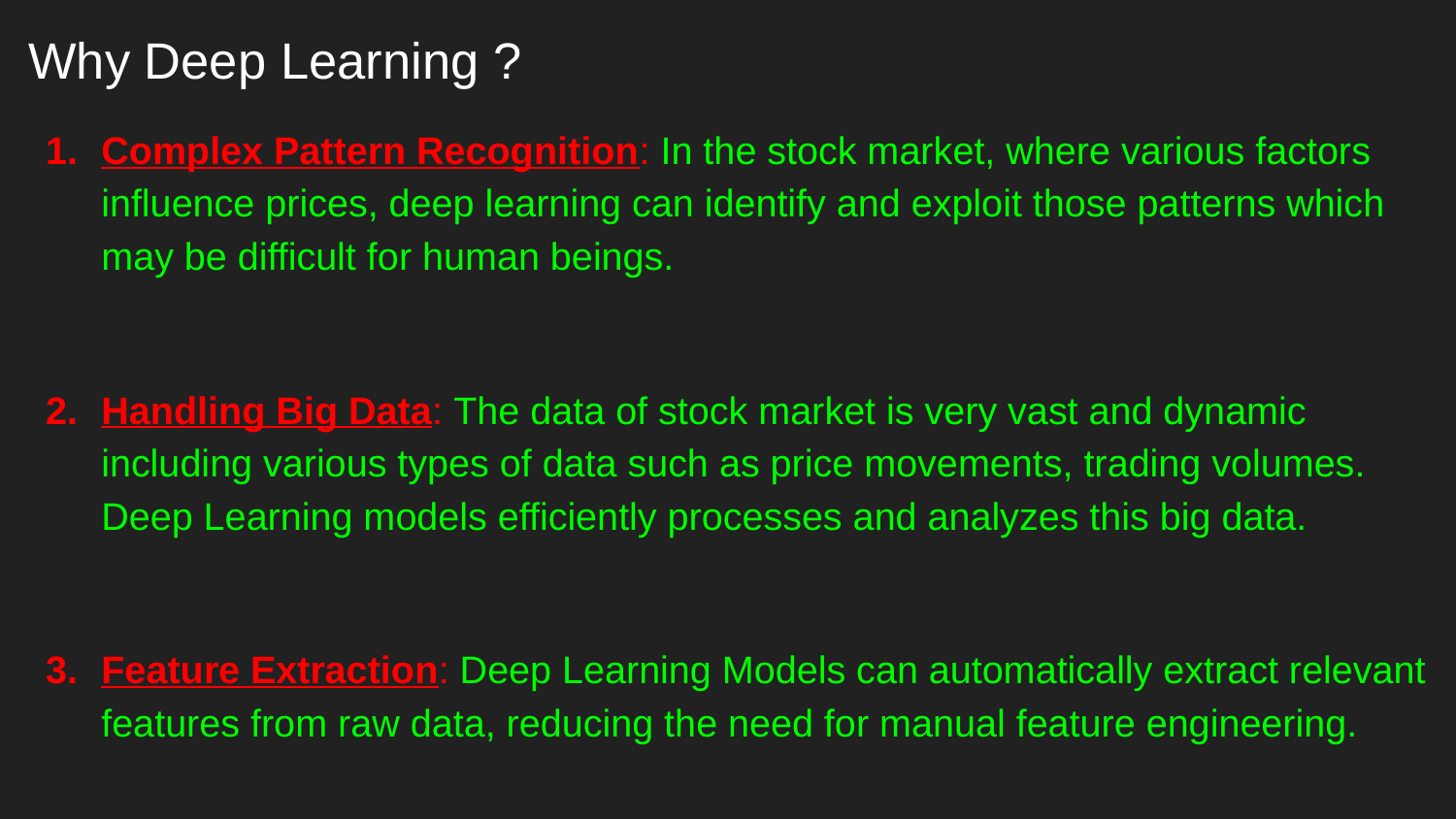

# Why Deep Learning ?
Complex Pattern Recognition: In the stock market, where various factors influence prices, deep learning can identify and exploit those patterns which may be difficult for human beings.

Handling Big Data: The data of stock market is very vast and dynamic including various types of data such as price movements, trading volumes. Deep Learning models efficiently processes and analyzes this big data.

Feature Extraction: Deep Learning Models can automatically extract relevant features from raw data, reducing the need for manual feature engineering.